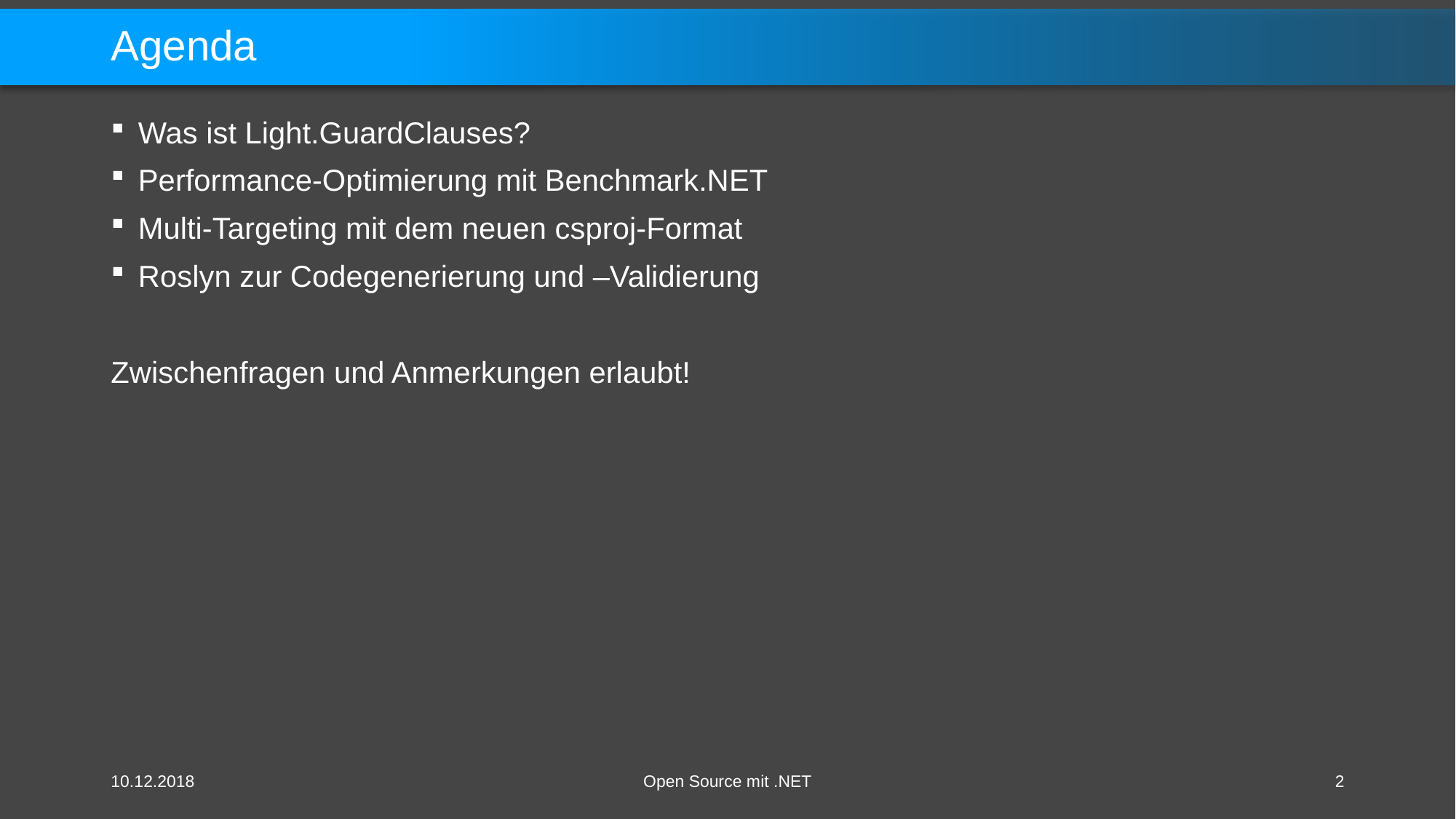

# Agenda
Was ist Light.GuardClauses?
Performance-Optimierung mit Benchmark.NET
Multi-Targeting mit dem neuen csproj-Format
Roslyn zur Codegenerierung und –Validierung

Zwischenfragen und Anmerkungen erlaubt!
10.12.2018
Open Source mit .NET
2